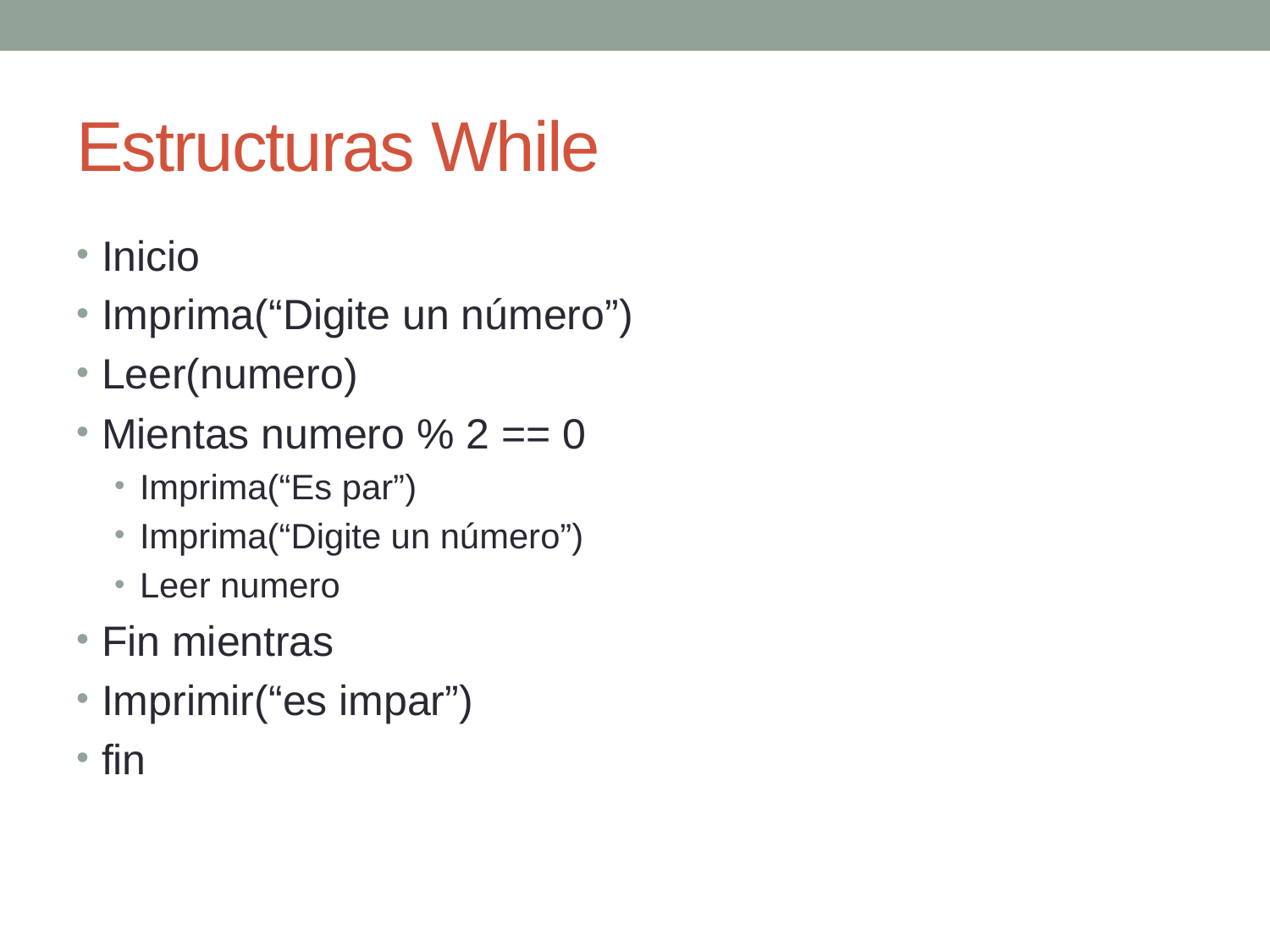

# Estructuras While
Inicio
Imprima(“Digite un número”)
Leer(numero)
Mientas numero % 2 == 0
Imprima(“Es par”)
Imprima(“Digite un número”)
Leer numero
Fin mientras
Imprimir(“es impar”)
fin